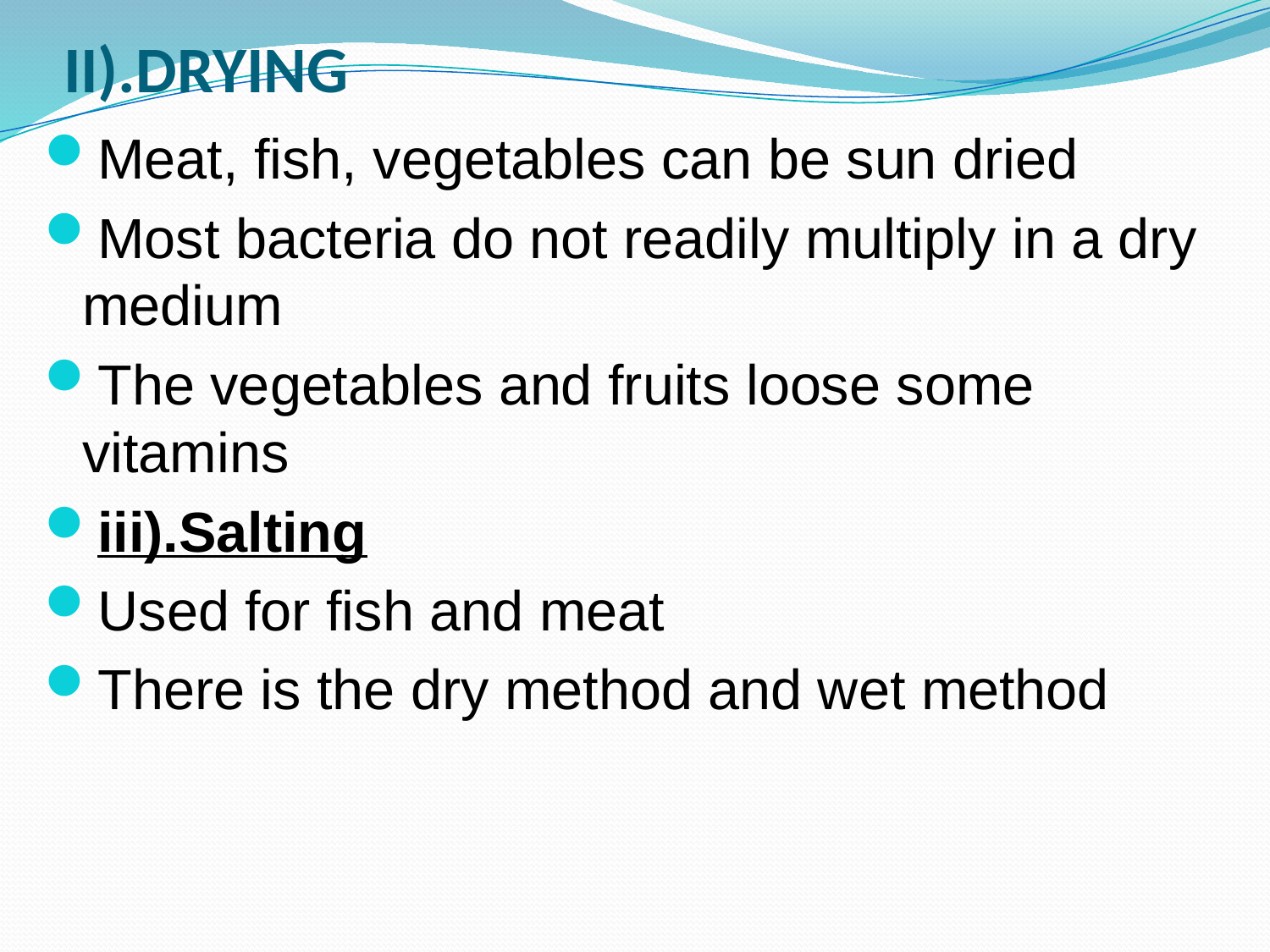

# II).DRYING
Meat, fish, vegetables can be sun dried
Most bacteria do not readily multiply in a dry medium
The vegetables and fruits loose some vitamins
iii).Salting
Used for fish and meat
There is the dry method and wet method